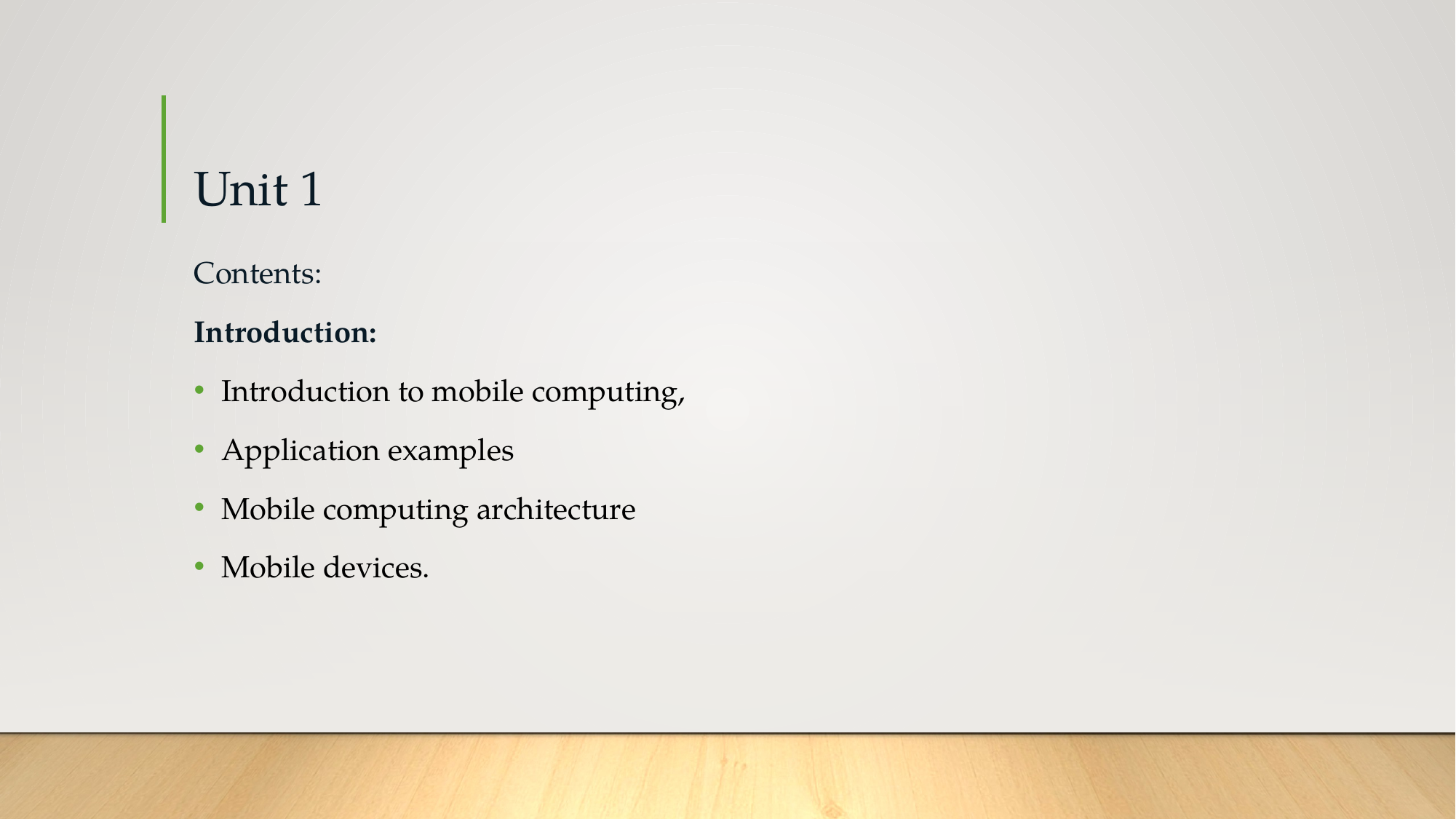

# Unit 1
Contents:
Introduction:
Introduction to mobile computing,
Application examples
Mobile computing architecture
Mobile devices.